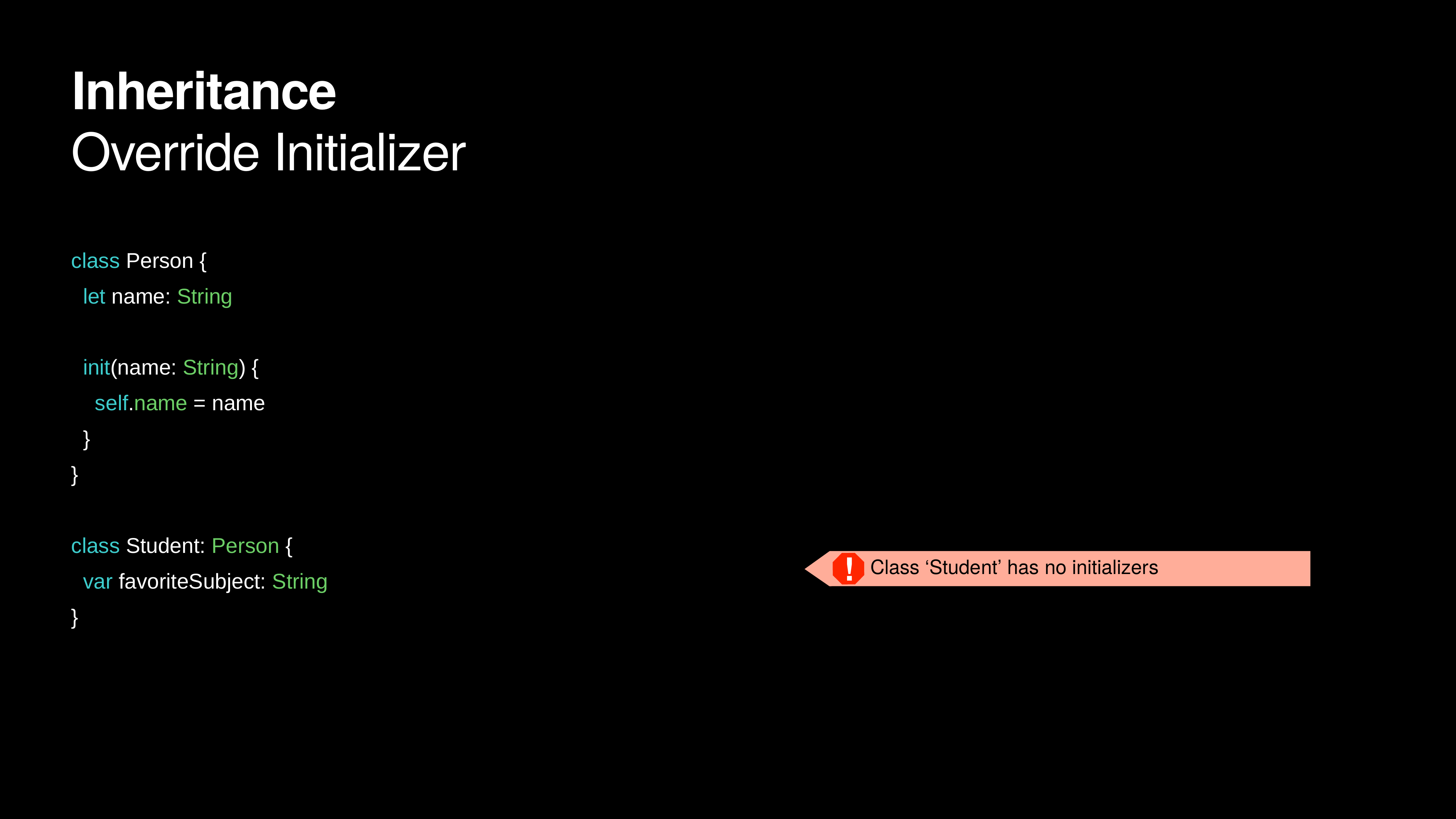

# Inheritance
Override Initializer
class Person {
  let name: String

  init(name: String) {
    self.name = name
  }
}

class Student: Person {
  var favoriteSubject: String
}

!

Class ‘Student’ has no initializers